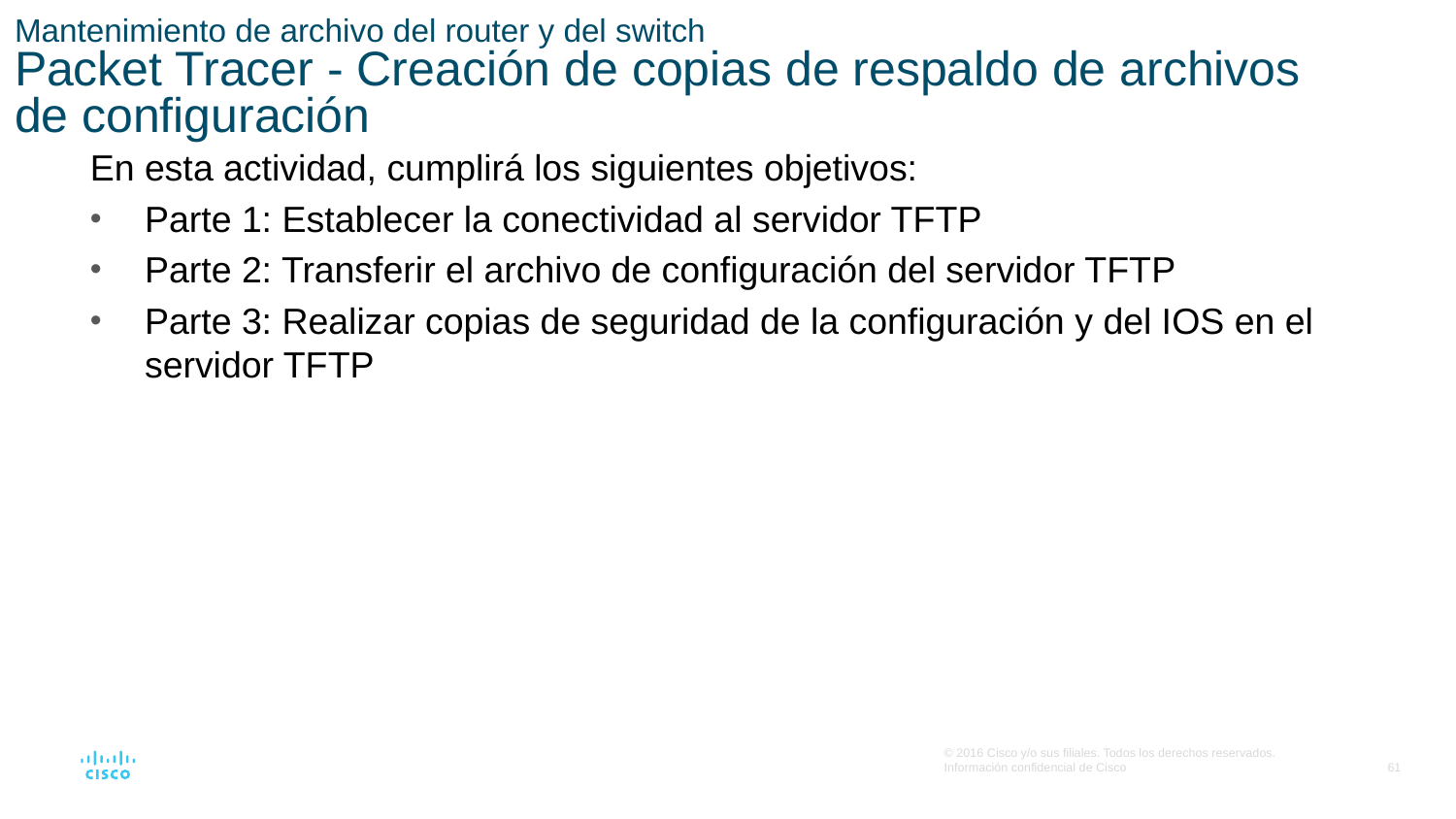

# Mantenimiento de archivo del router y del switch Packet Tracer - Creación de copias de respaldo de archivos de configuración
En esta actividad, cumplirá los siguientes objetivos:
Parte 1: Establecer la conectividad al servidor TFTP
Parte 2: Transferir el archivo de configuración del servidor TFTP
Parte 3: Realizar copias de seguridad de la configuración y del IOS en el servidor TFTP